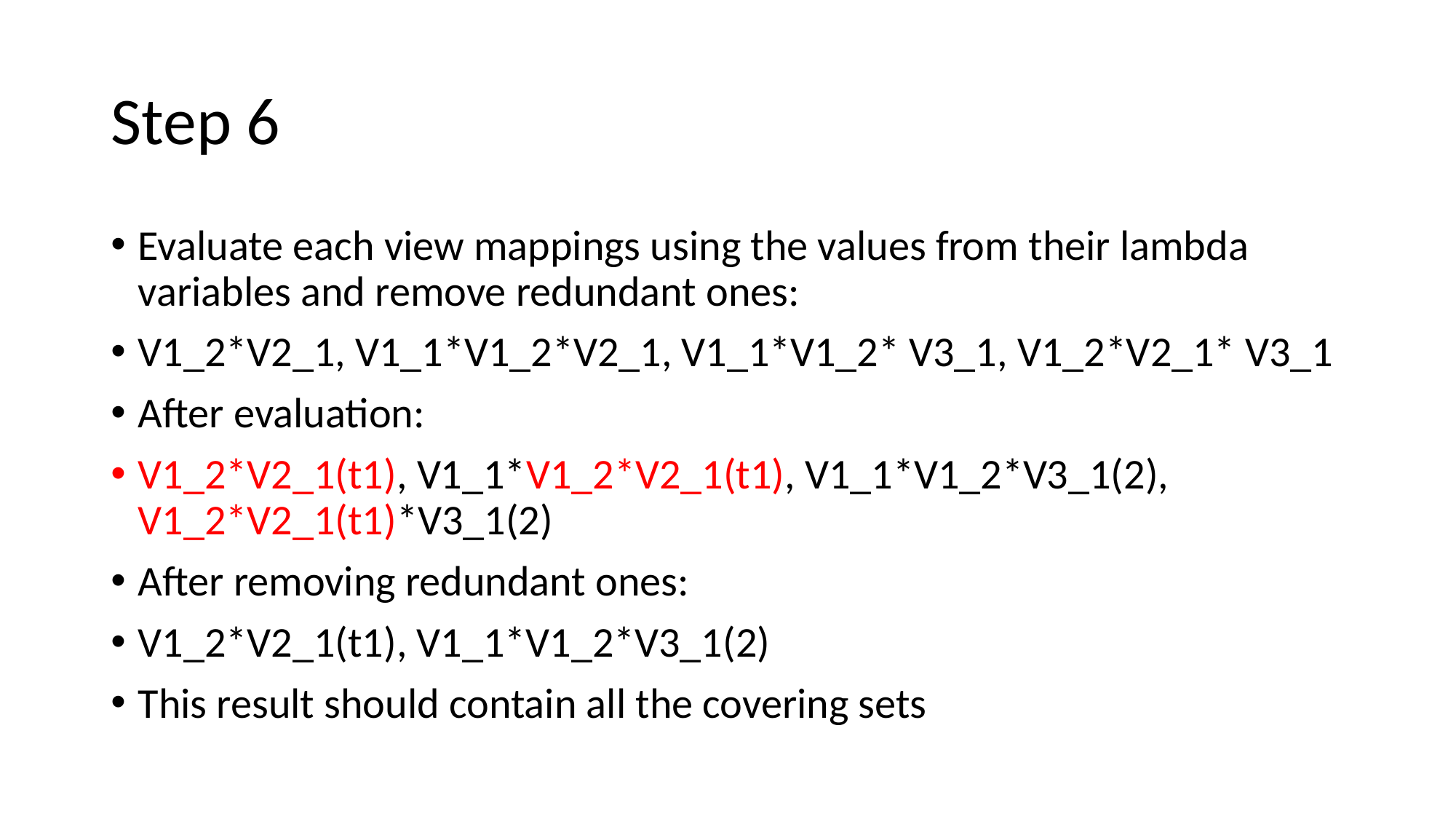

# Step 6
Evaluate each view mappings using the values from their lambda variables and remove redundant ones:
V1_2*V2_1, V1_1*V1_2*V2_1, V1_1*V1_2* V3_1, V1_2*V2_1* V3_1
After evaluation:
V1_2*V2_1(t1), V1_1*V1_2*V2_1(t1), V1_1*V1_2*V3_1(2), V1_2*V2_1(t1)*V3_1(2)
After removing redundant ones:
V1_2*V2_1(t1), V1_1*V1_2*V3_1(2)
This result should contain all the covering sets